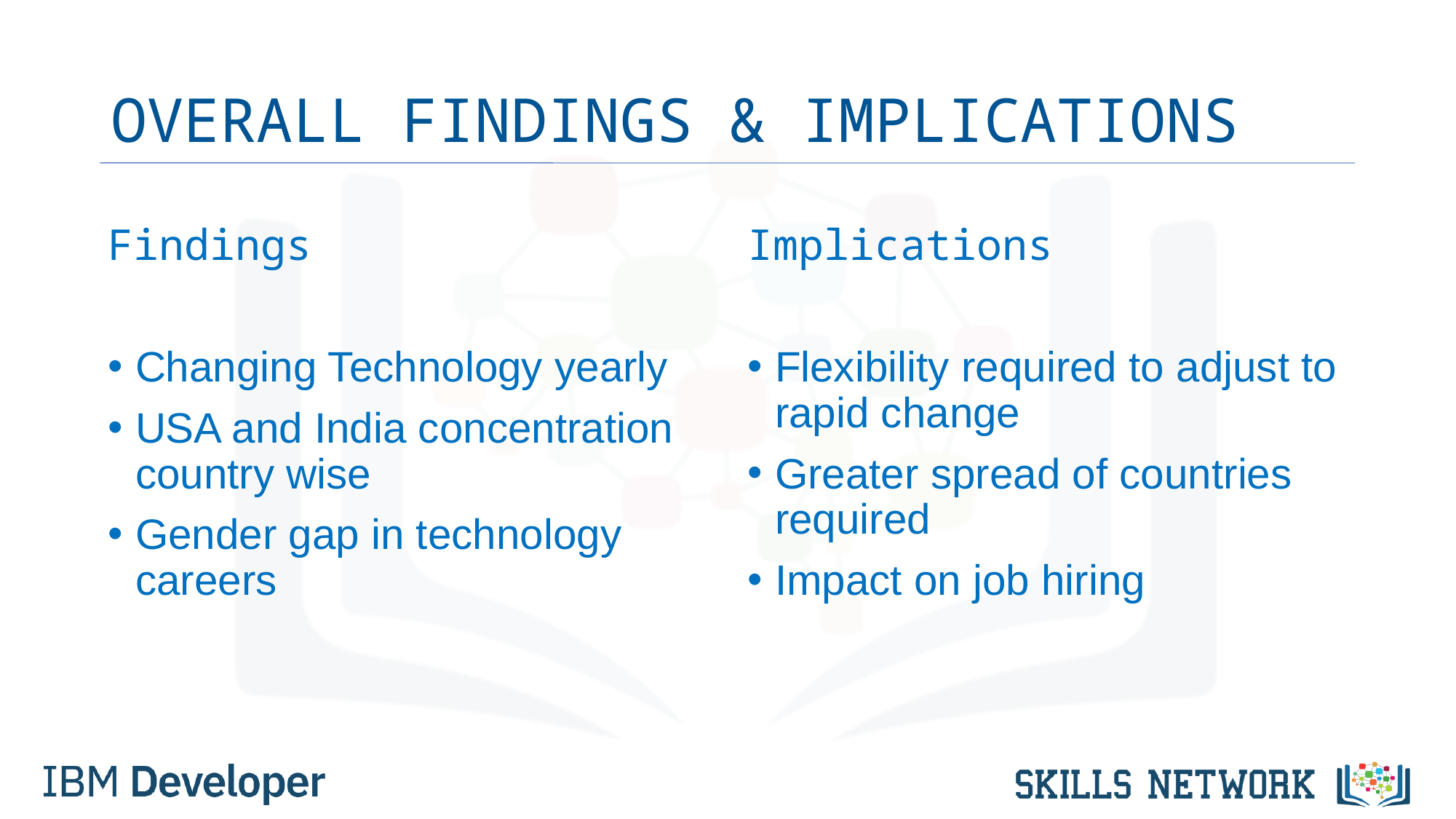

# OVERALL FINDINGS & IMPLICATIONS
Findings

Changing Technology yearly
USA and India concentration country wise
Gender gap in technology careers

Implications

Flexibility required to adjust to rapid change
Greater spread of countries required
Impact on job hiring